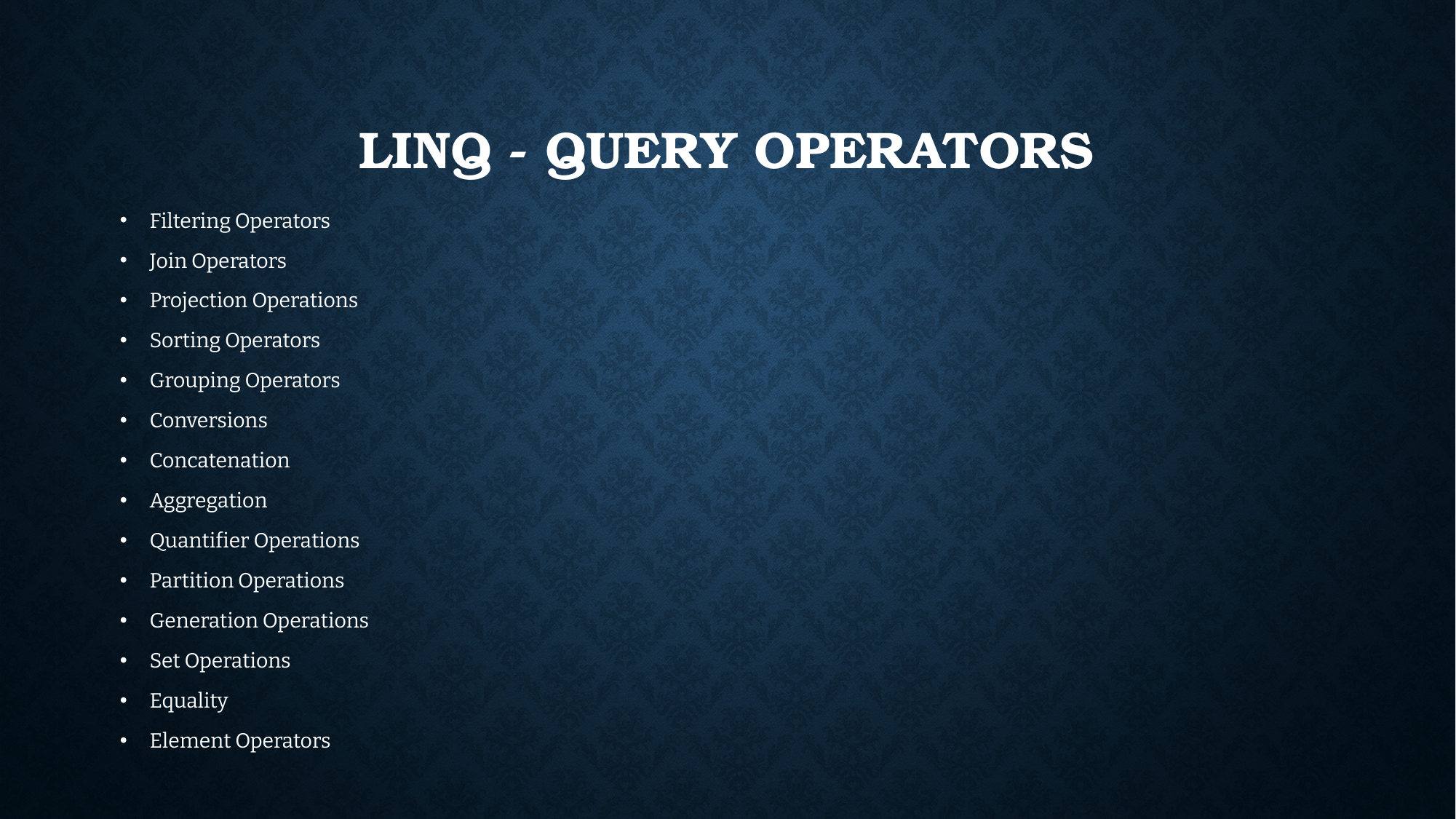

# LINQ - Query Operators
Filtering Operators
Join Operators
Projection Operations
Sorting Operators
Grouping Operators
Conversions
Concatenation
Aggregation
Quantifier Operations
Partition Operations
Generation Operations
Set Operations
Equality
Element Operators